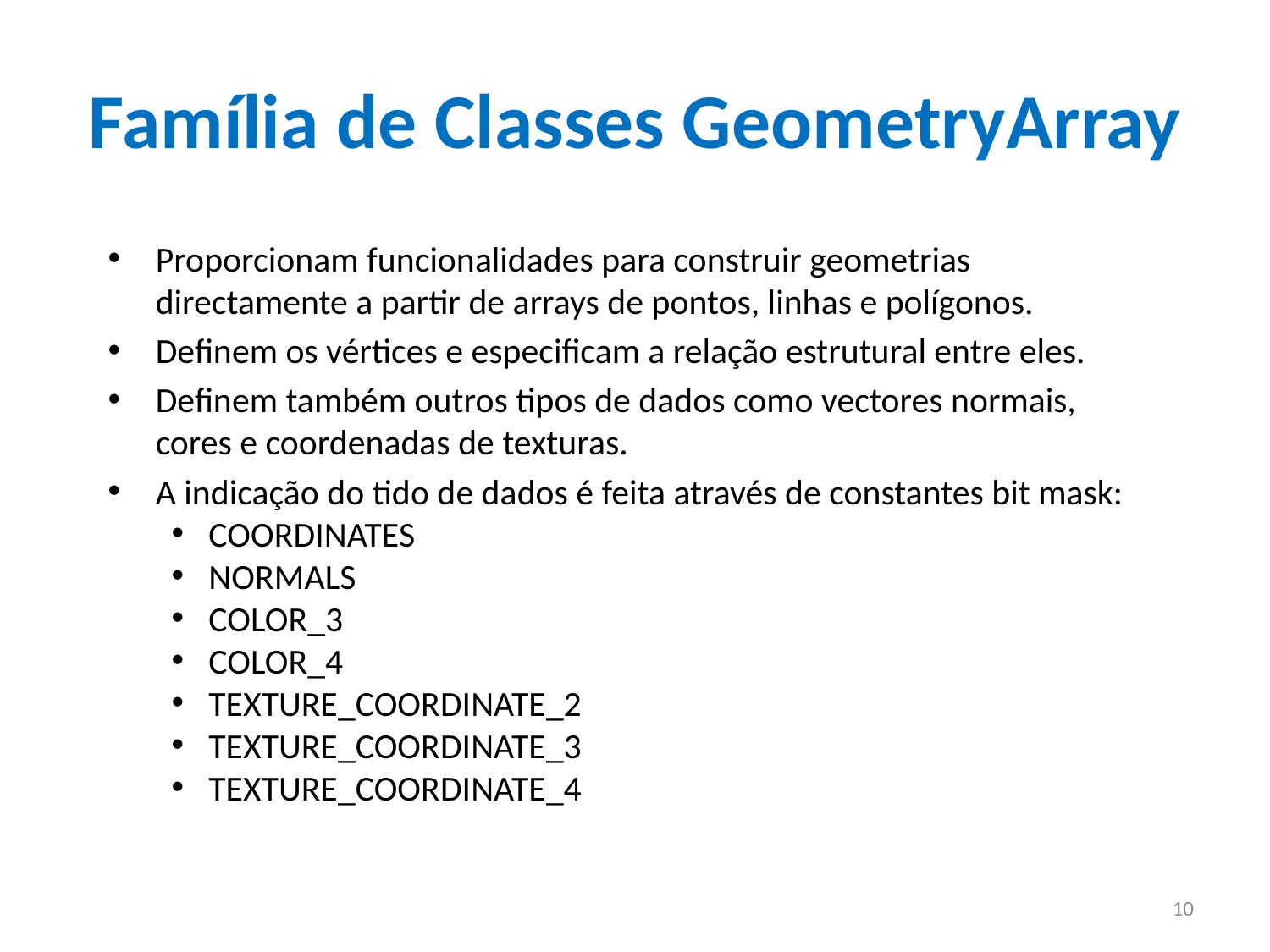

Família de Classes GeometryArray
Proporcionam funcionalidades para construir geometrias directamente a partir de arrays de pontos, linhas e polígonos.
Definem os vértices e especificam a relação estrutural entre eles.
Definem também outros tipos de dados como vectores normais,  cores e coordenadas de texturas.
A indicação do tido de dados é feita através de constantes bit mask:
COORDINATES
NORMALS
COLOR_3
COLOR_4
TEXTURE_COORDINATE_2
TEXTURE_COORDINATE_3
TEXTURE_COORDINATE_4
10